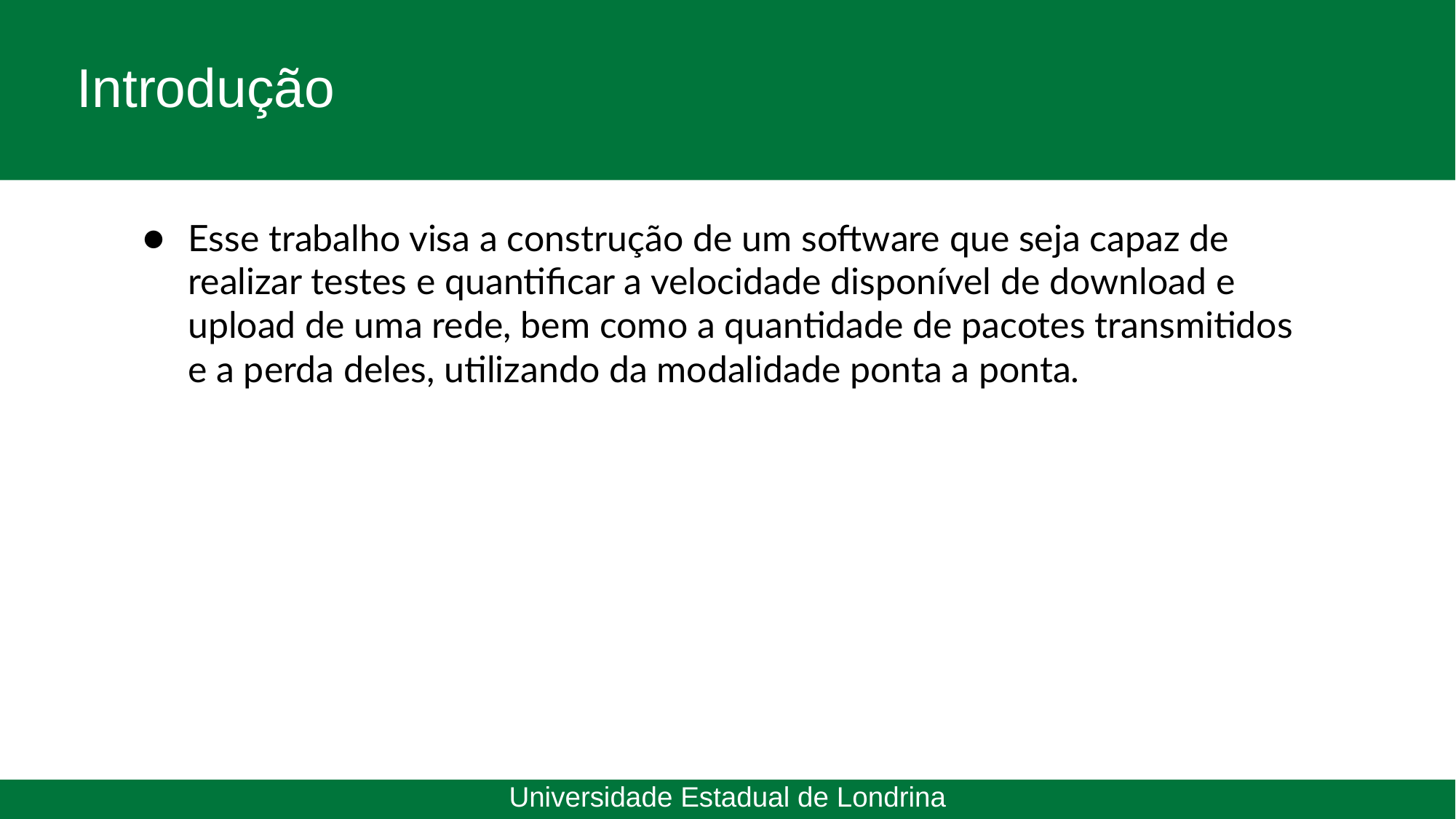

# Introdução
Esse trabalho visa a construção de um software que seja capaz de realizar testes e quantificar a velocidade disponível de download e upload de uma rede, bem como a quantidade de pacotes transmitidos e a perda deles, utilizando da modalidade ponta a ponta.
Universidade Estadual de Londrina